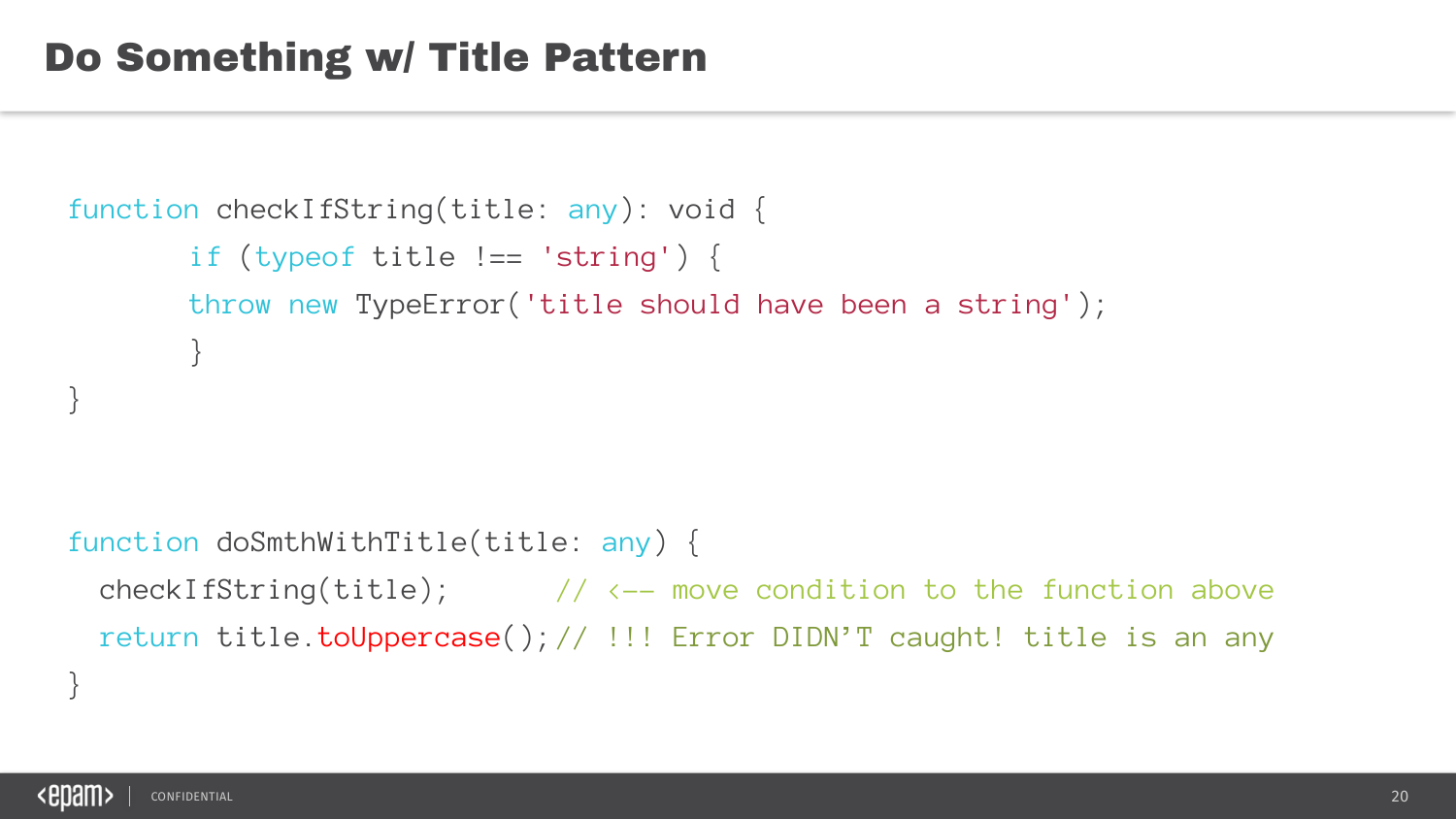

Do Something w/ Title Pattern
function checkIfString(title: any): void {
	if (typeof title !== 'string') {
   	throw new TypeError('title should have been a string');
  	}
}

function doSmthWithTitle(title: any) {
  checkIfString(title);		// <-- move condition to the function above
  return title.toUppercase();	// !!! Error DIDN’T caught! title is an any
}